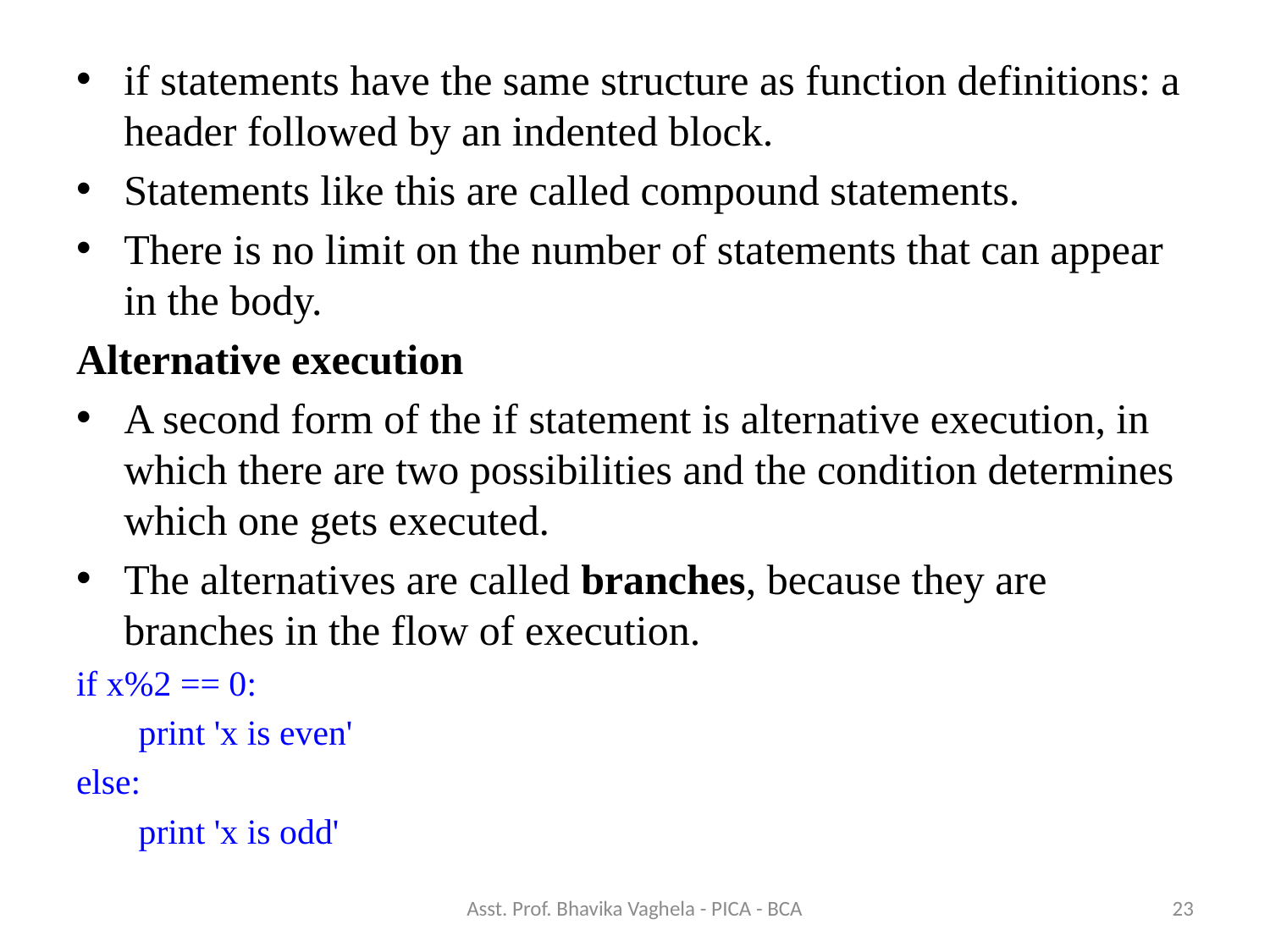

if statements have the same structure as function definitions: a header followed by an indented block.
Statements like this are called compound statements.
There is no limit on the number of statements that can appear in the body.
Alternative execution
A second form of the if statement is alternative execution, in which there are two possibilities and the condition determines which one gets executed.
The alternatives are called branches, because they are branches in the flow of execution.
if x%2 == 0:
       print 'x is even'
else:
       print 'x is odd'
Asst. Prof. Bhavika Vaghela - PICA - BCA
23